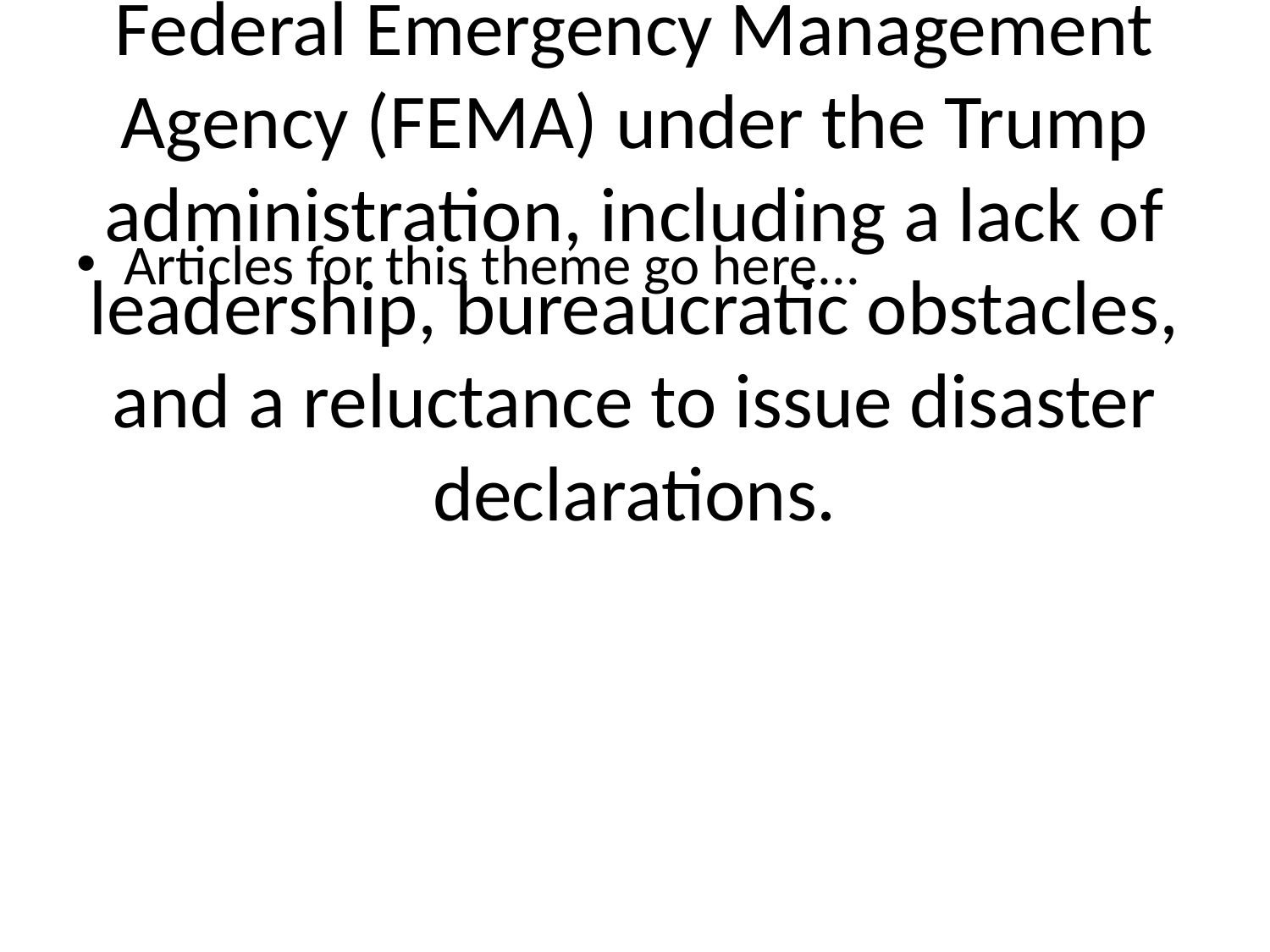

# * **Disaster Response and Management**: The article highlights the challenges facing the Federal Emergency Management Agency (FEMA) under the Trump administration, including a lack of leadership, bureaucratic obstacles, and a reluctance to issue disaster declarations.
Articles for this theme go here...